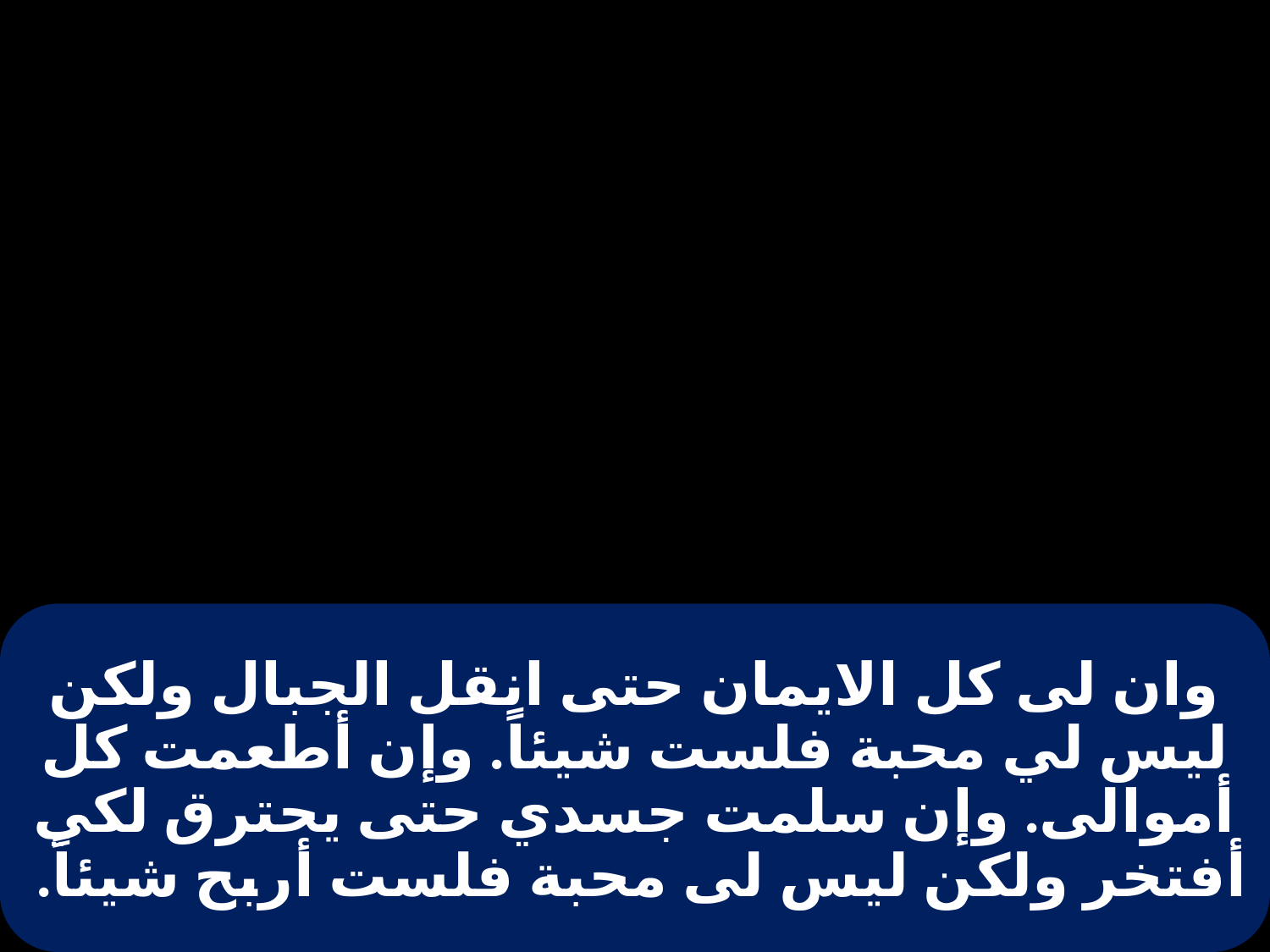

# وان لى كل الايمان حتى انقل الجبال ولكن ليس لي محبة فلست شيئاً. وإن أطعمت كل أموالى. وإن سلمت جسدي حتى يحترق لكي أفتخر ولكن ليس لى محبة فلست أربح شيئاً.